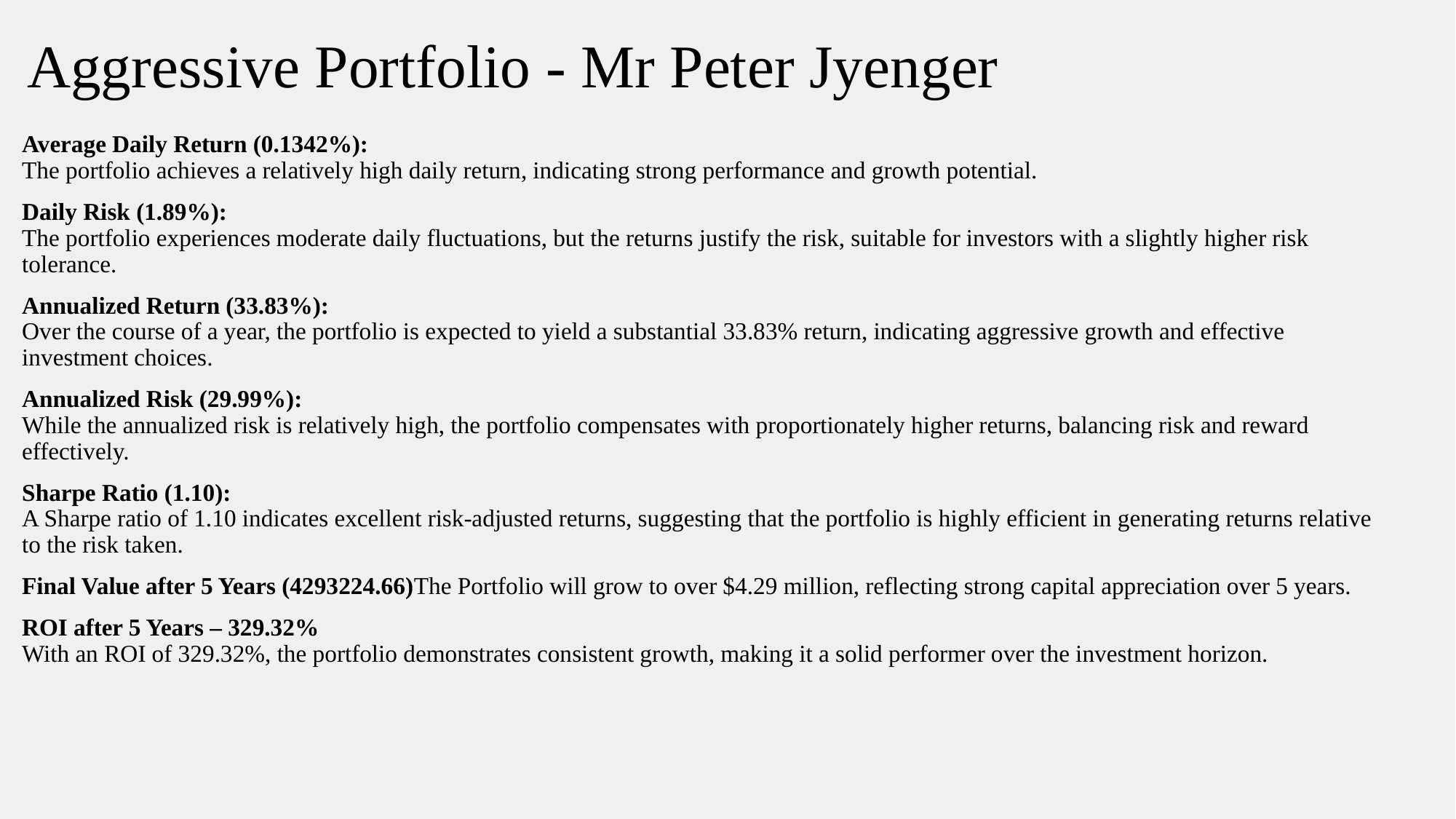

# Aggressive Portfolio - Mr Peter Jyenger
Average Daily Return (0.1342%):
The portfolio achieves a relatively high daily return, indicating strong performance and growth potential.
Daily Risk (1.89%):
The portfolio experiences moderate daily fluctuations, but the returns justify the risk, suitable for investors with a slightly higher risk tolerance.
Annualized Return (33.83%):
Over the course of a year, the portfolio is expected to yield a substantial 33.83% return, indicating aggressive growth and effective investment choices.
Annualized Risk (29.99%):
While the annualized risk is relatively high, the portfolio compensates with proportionately higher returns, balancing risk and reward effectively.
Sharpe Ratio (1.10):
A Sharpe ratio of 1.10 indicates excellent risk-adjusted returns, suggesting that the portfolio is highly efficient in generating returns relative to the risk taken.
Final Value after 5 Years (4293224.66)The Portfolio will grow to over $4.29 million, reflecting strong capital appreciation over 5 years.
ROI after 5 Years – 329.32%
With an ROI of 329.32%, the portfolio demonstrates consistent growth, making it a solid performer over the investment horizon.